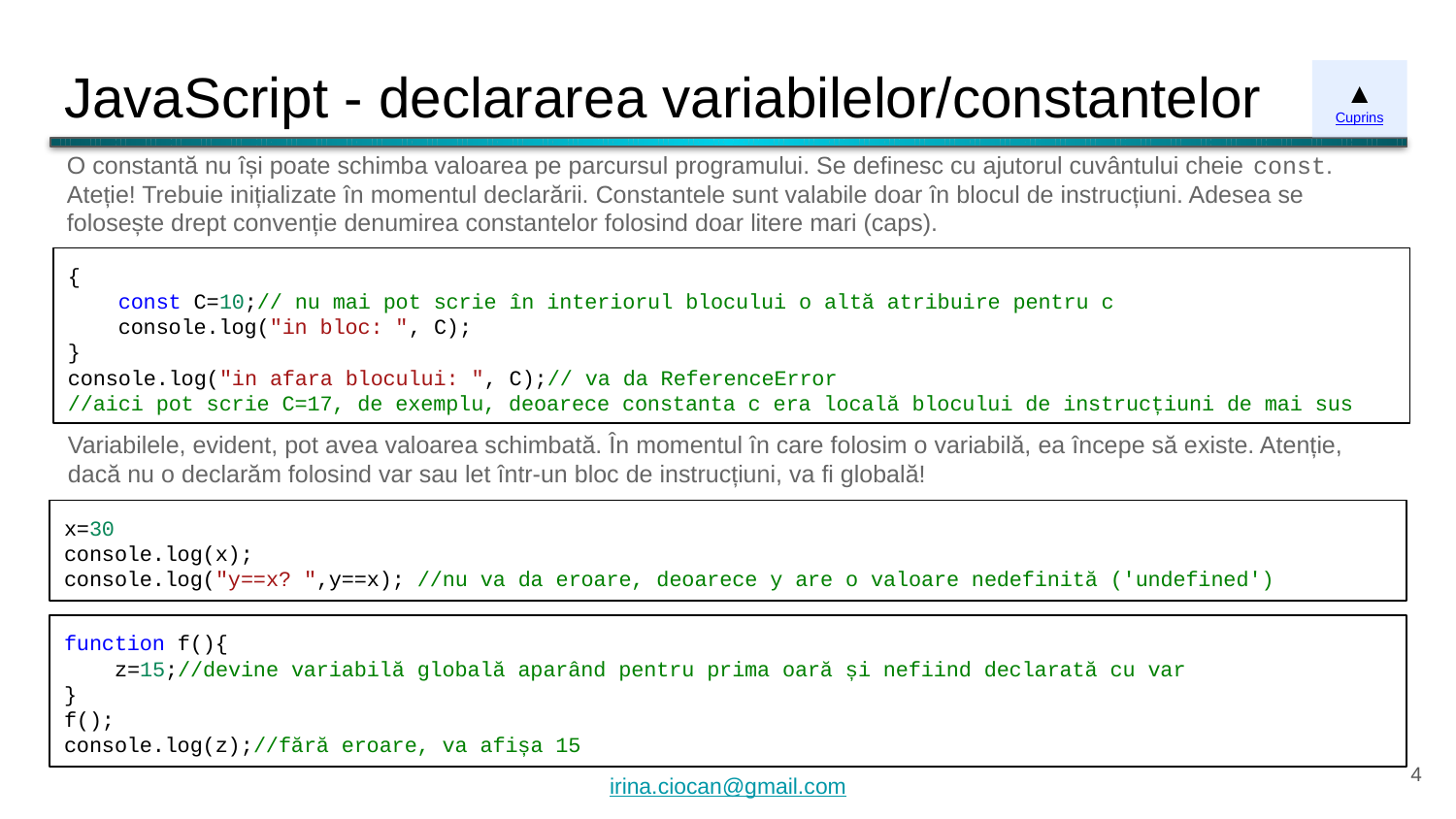

# JavaScript - declararea variabilelor/constantelor
▲
Cuprins
O constantă nu își poate schimba valoarea pe parcursul programului. Se definesc cu ajutorul cuvântului cheie const.
Ateție! Trebuie inițializate în momentul declarării. Constantele sunt valabile doar în blocul de instrucțiuni. Adesea se folosește drept convenție denumirea constantelor folosind doar litere mari (caps).

{
    const C=10;// nu mai pot scrie în interiorul blocului o altă atribuire pentru c
    console.log("in bloc: ", C);
}
console.log("in afara blocului: ", C);// va da ReferenceError
//aici pot scrie C=17, de exemplu, deoarece constanta c era locală blocului de instrucțiuni de mai sus

Variabilele, evident, pot avea valoarea schimbată. În momentul în care folosim o variabilă, ea începe să existe. Atenție, dacă nu o declarăm folosind var sau let într-un bloc de instrucțiuni, va fi globală!
x=30
console.log(x);
console.log("y==x? ",y==x); //nu va da eroare, deoarece y are o valoare nedefinită ('undefined')
function f(){
    z=15;//devine variabilă globală aparând pentru prima oară și nefiind declarată cu var
}
f();
console.log(z);//fără eroare, va afișa 15

4
irina.ciocan@gmail.com